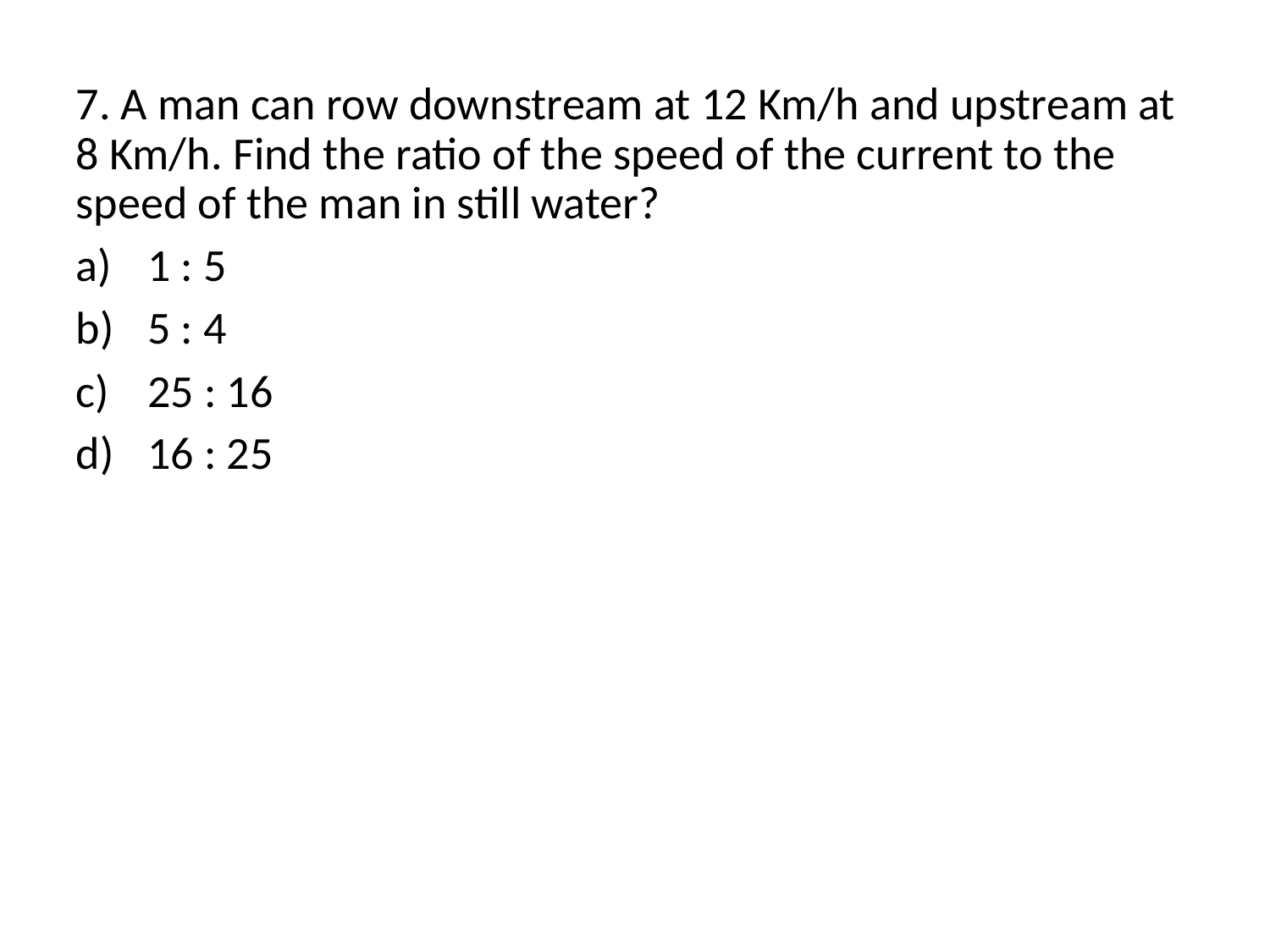

# 7. A man can row downstream at 12 Km/h and upstream at 8 Km/h. Find the ratio of the speed of the current to the speed of the man in still water?
1 : 5
5 : 4
25 : 16
16 : 25